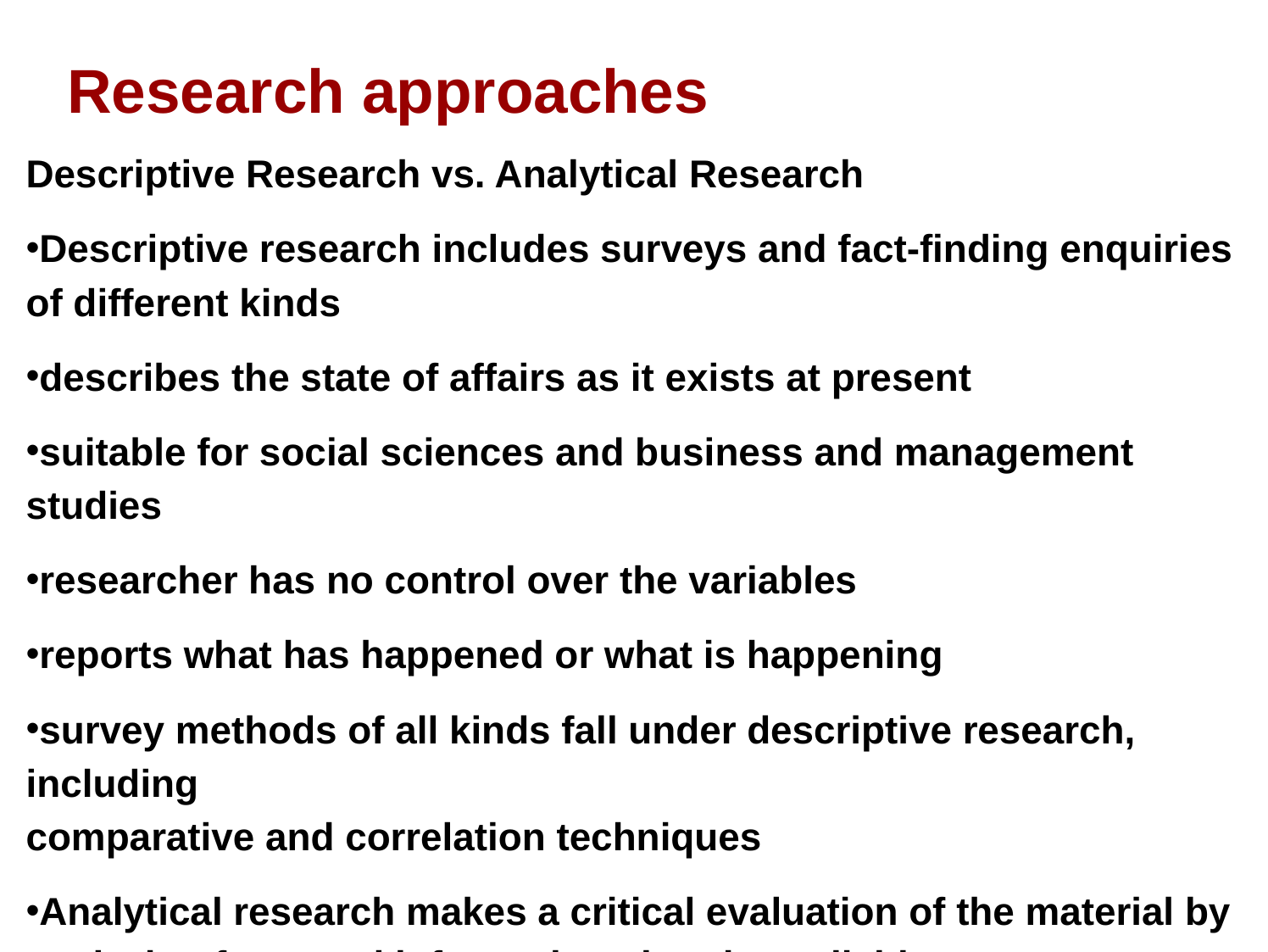

# Research approaches
Descriptive Research vs. Analytical Research
Descriptive research includes surveys and fact-finding enquiries of different kinds
describes the state of affairs as it exists at present
suitable for social sciences and business and management studies
researcher has no control over the variables
reports what has happened or what is happening
survey methods of all kinds fall under descriptive research, including
comparative and correlation techniques
Analytical research makes a critical evaluation of the material by analyzing facts and information already available